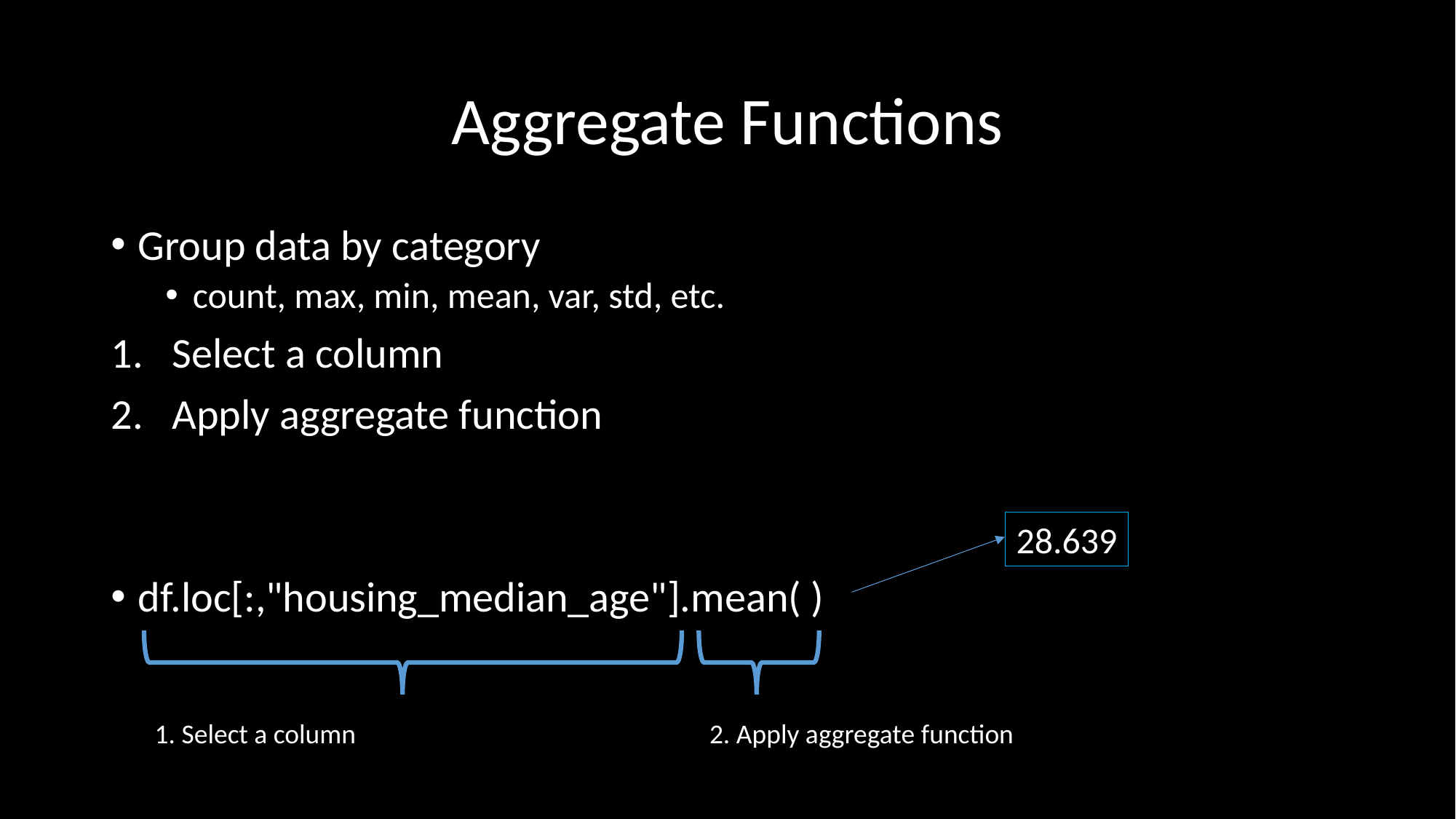

# Aggregate Functions
Group data by category
count, max, min, mean, var, std, etc.
Select a column
Apply aggregate function

df.loc[:,"housing_median_age"].mean( )

28.639

1. Select a column
2. Apply aggregate function